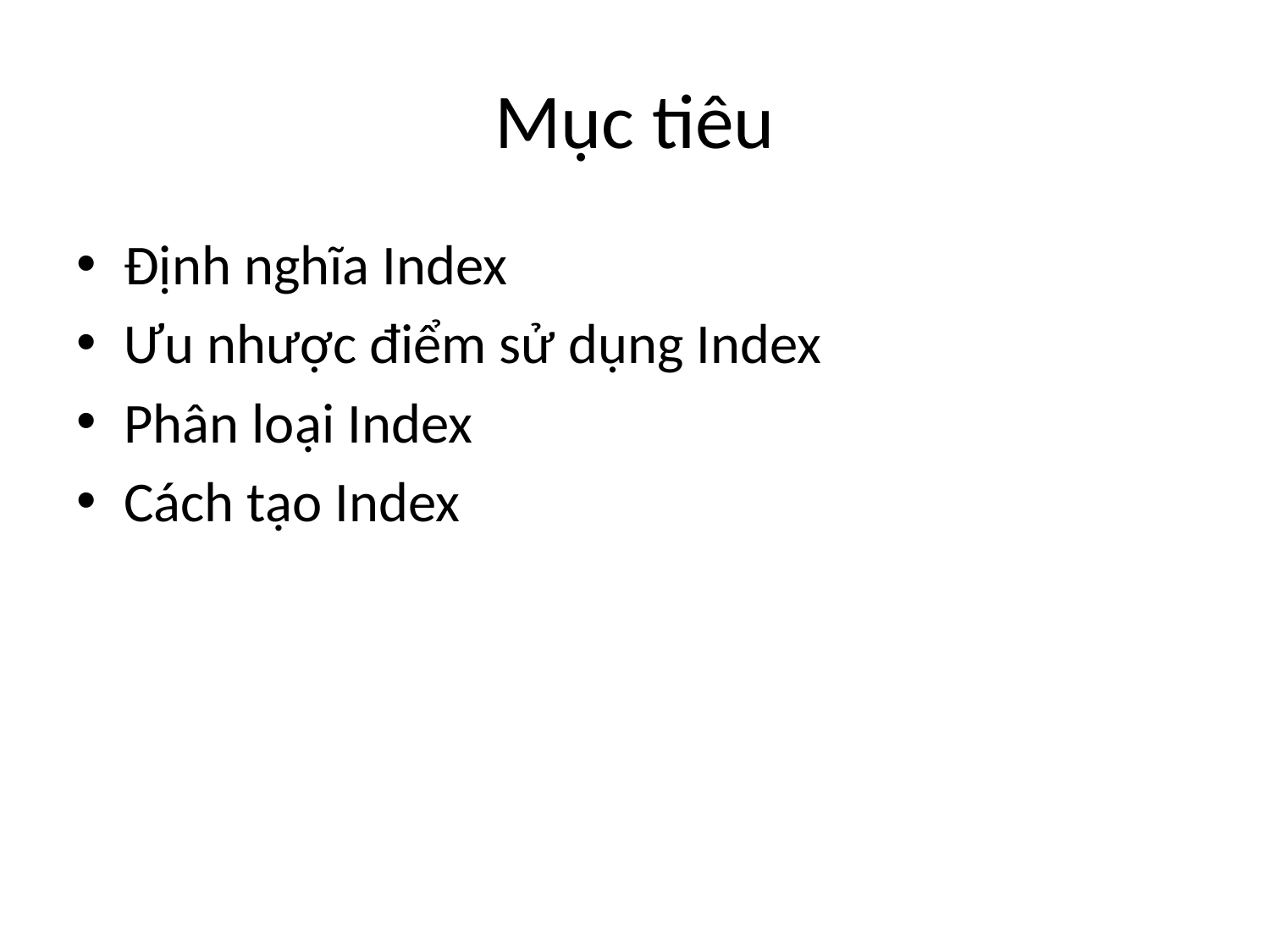

# Mục tiêu
Định nghĩa Index
Ưu nhược điểm sử dụng Index
Phân loại Index
Cách tạo Index